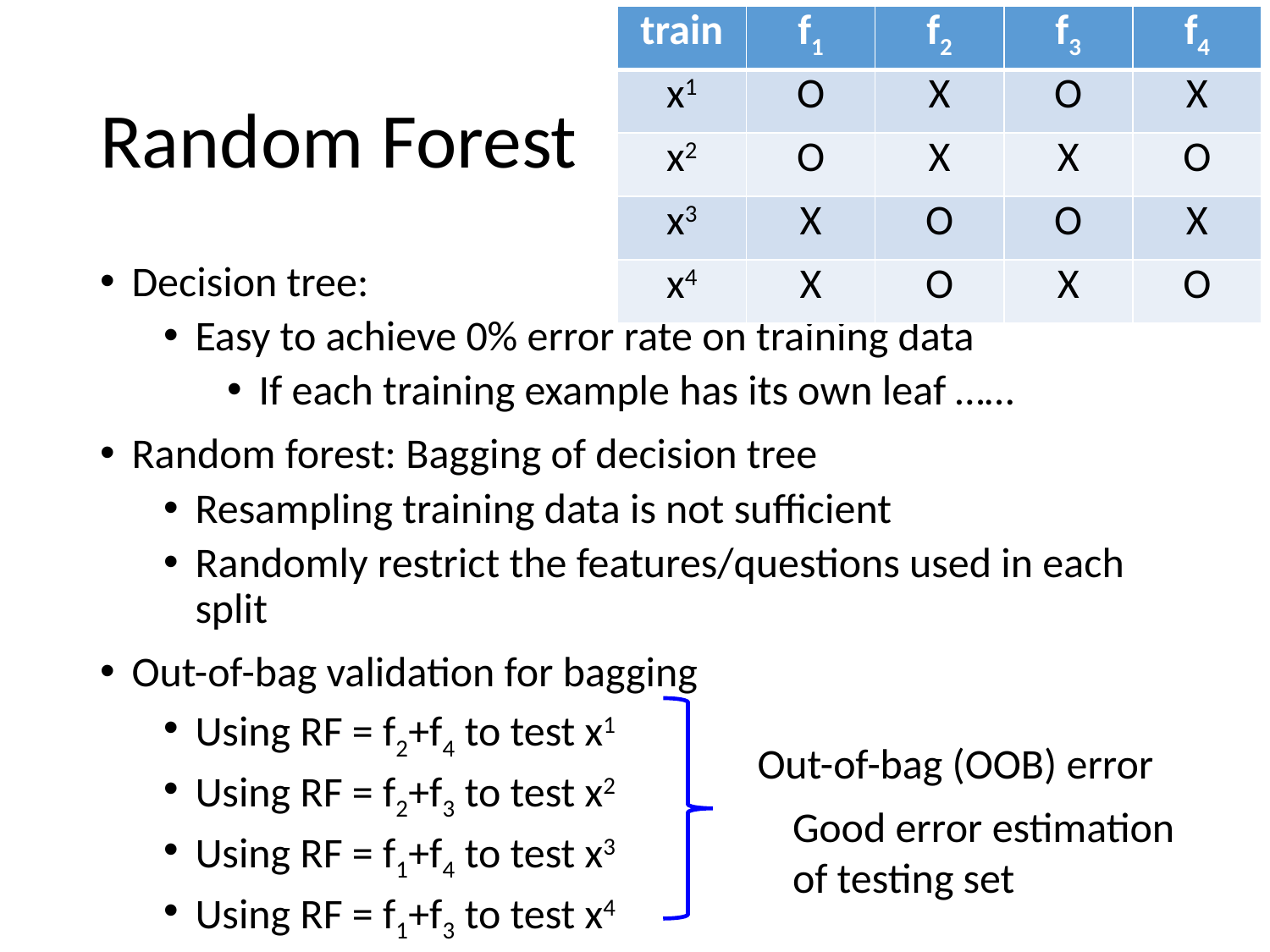

| train | f1 | f2 | f3 | f4 |
| --- | --- | --- | --- | --- |
| x1 | O | X | O | X |
| x2 | O | X | X | O |
| x3 | X | O | O | X |
| x4 | X | O | X | O |
# Random Forest
Decision tree:
Easy to achieve 0% error rate on training data
If each training example has its own leaf ……
Random forest: Bagging of decision tree
Resampling training data is not sufficient
Randomly restrict the features/questions used in each split
Out-of-bag validation for bagging
Using RF = f2+f4 to test x1
Using RF = f2+f3 to test x2
Using RF = f1+f4 to test x3
Using RF = f1+f3 to test x4

Out-of-bag (OOB) error
Good error estimation of testing set